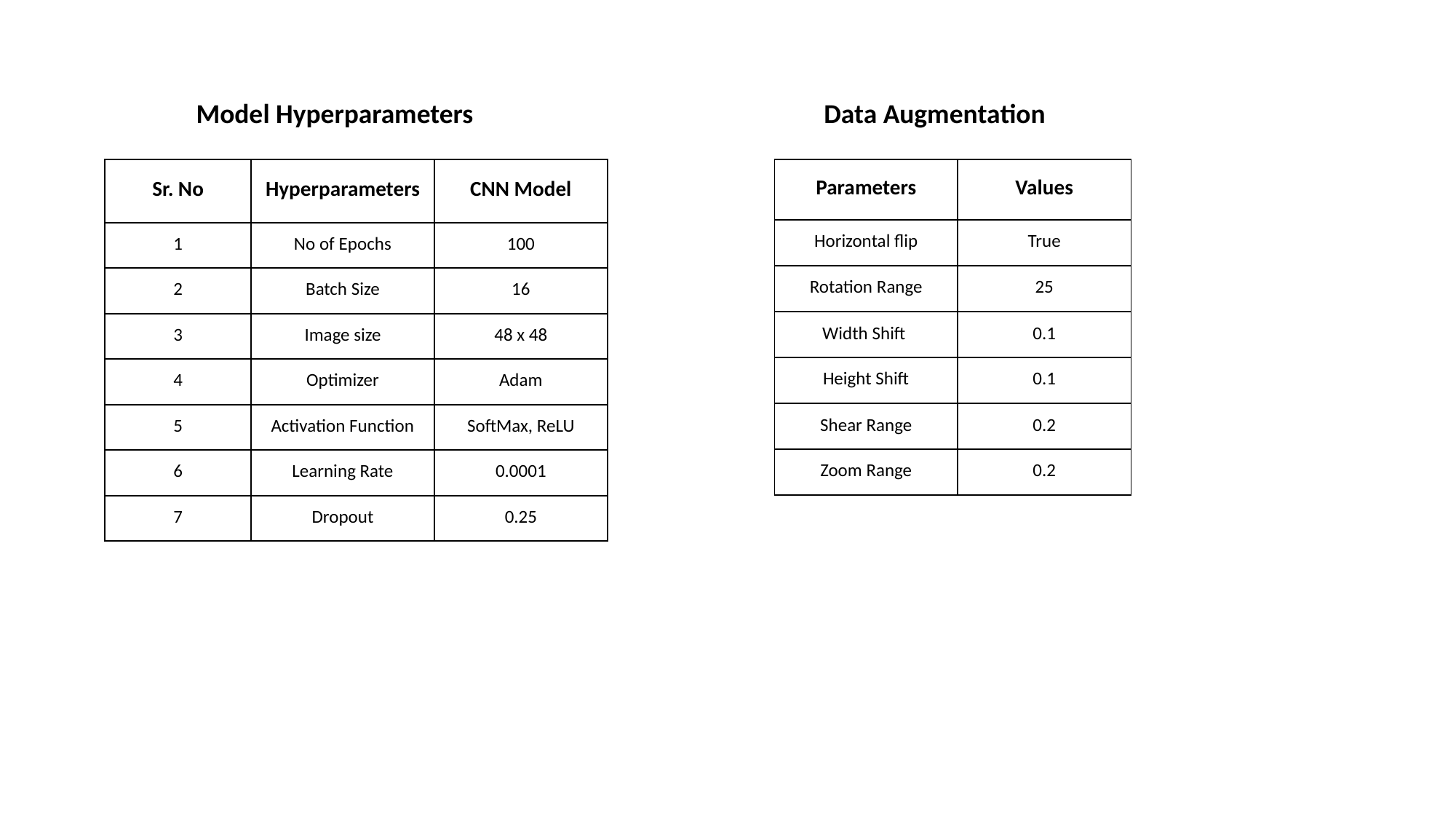

Model Hyperparameters
Data Augmentation
| Sr. No | Hyperparameters | CNN Model |
| --- | --- | --- |
| 1 | No of Epochs | 100 |
| 2 | Batch Size | 16 |
| 3 | Image size | 48 x 48 |
| 4 | Optimizer | Adam |
| 5 | Activation Function | SoftMax, ReLU |
| 6 | Learning Rate | 0.0001 |
| 7 | Dropout | 0.25 |
| Parameters | Values |
| --- | --- |
| Horizontal flip | True |
| Rotation Range | 25 |
| Width Shift | 0.1 |
| Height Shift | 0.1 |
| Shear Range | 0.2 |
| Zoom Range | 0.2 |